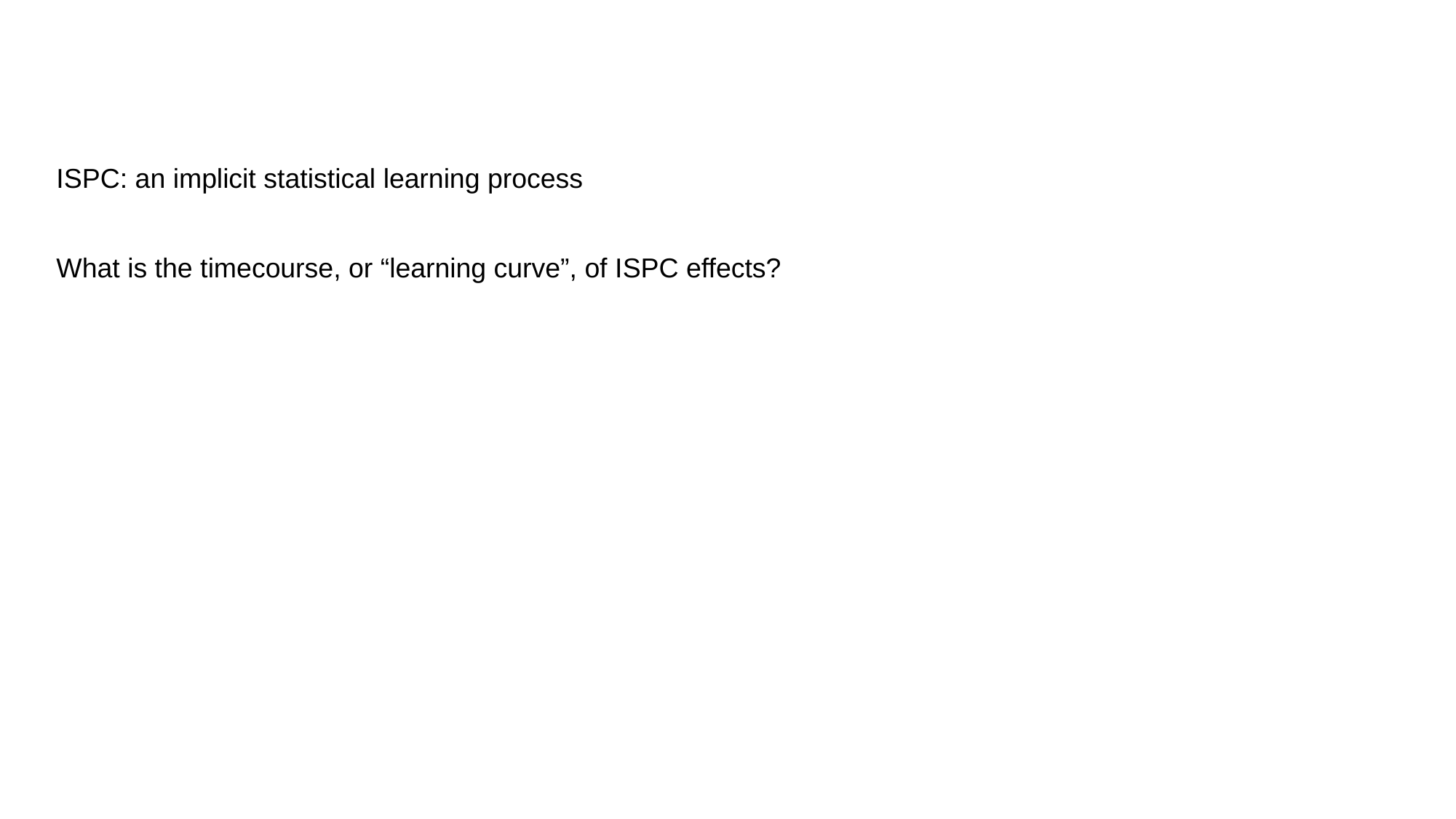

#
ISPC: an implicit statistical learning process

What is the timecourse, or “learning curve”, of ISPC effects?